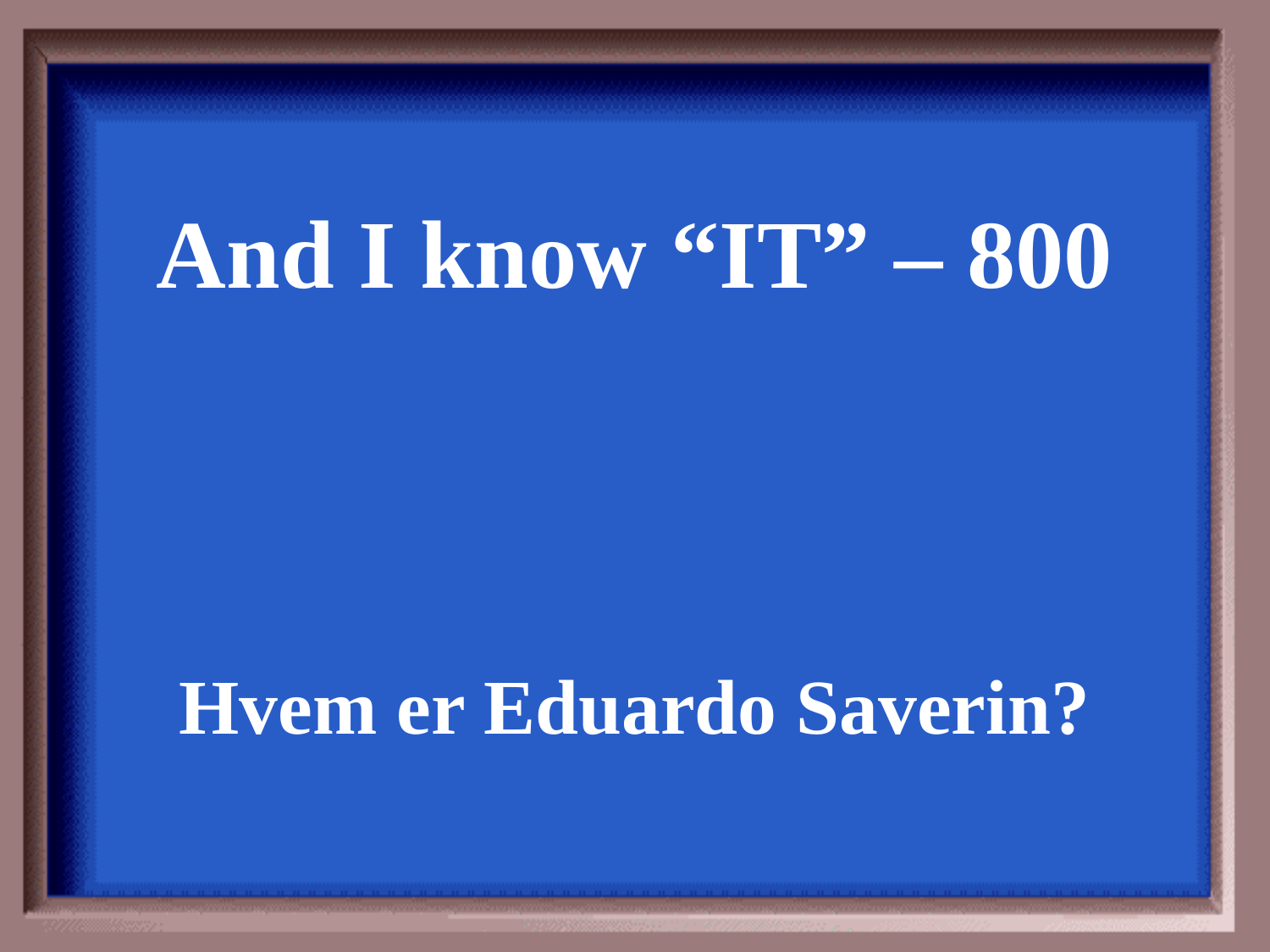

And I know “IT” – 800
Hvem er Eduardo Saverin?